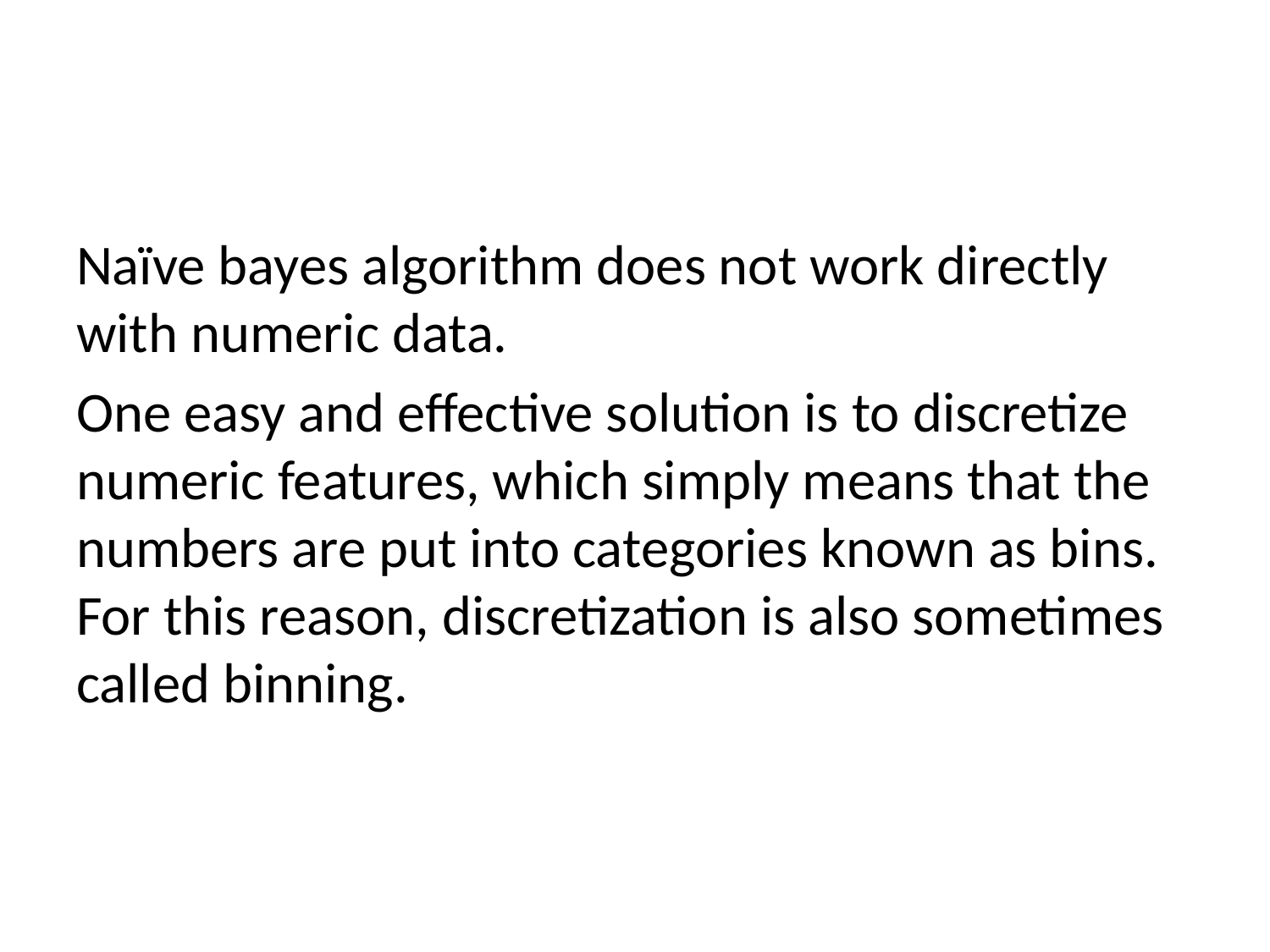

#
Naïve bayes algorithm does not work directly with numeric data.
One easy and effective solution is to discretize numeric features, which simply means that the numbers are put into categories known as bins. For this reason, discretization is also sometimes called binning.